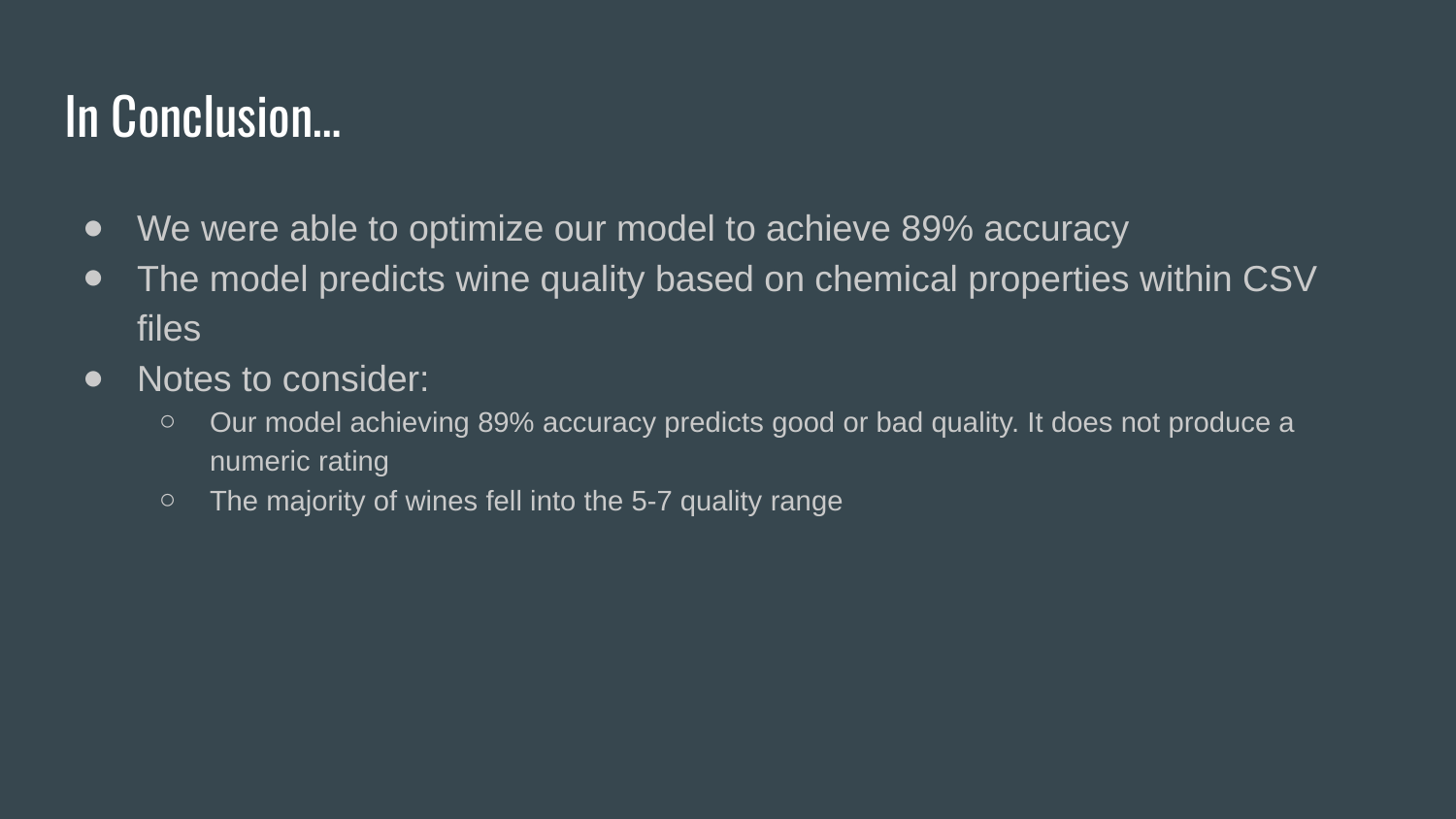

# In Conclusion…
We were able to optimize our model to achieve 89% accuracy
The model predicts wine quality based on chemical properties within CSV files
Notes to consider:
Our model achieving 89% accuracy predicts good or bad quality. It does not produce a numeric rating
The majority of wines fell into the 5-7 quality range